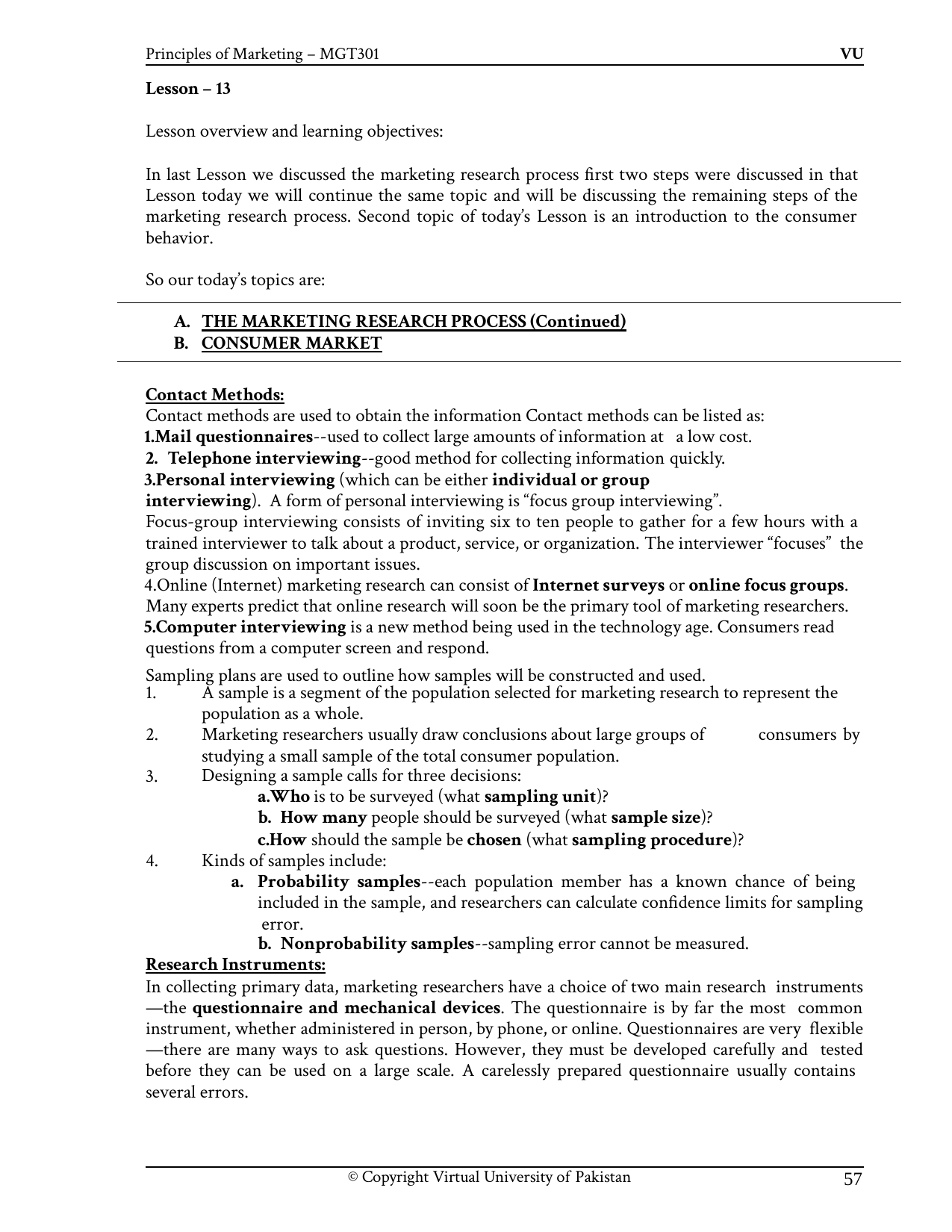

Principles of Marketing – MGT301
VU

Lesson – 13

Lesson overview and learning objectives:

In last Lesson we discussed the marketing research process first two steps were discussed in that  Lesson today we will continue the same topic and will be discussing the remaining steps of the  marketing research process. Second topic of today’s Lesson is an introduction to the consumer  behavior.

So our today’s topics are:

THE MARKETING RESEARCH PROCESS (Continued)
CONSUMER MARKET

Contact Methods:
Contact methods are used to obtain the information Contact methods can be listed as:
Mail questionnaires--used to collect large amounts of information at   a low cost.
Telephone interviewing--good method for collecting information quickly.
Personal interviewing (which can be either individual or group interviewing).  A form of personal interviewing is “focus group interviewing”.
Focus-group interviewing consists of inviting six to ten people to gather for a few hours with a  trained interviewer to talk about a product, service, or organization. The interviewer “focuses”  the group discussion on important issues.
Online (Internet) marketing research can consist of Internet surveys or online focus groups.  Many experts predict that online research will soon be the primary tool of marketing researchers.
Computer interviewing is a new method being used in the technology age. Consumers read  questions from a computer screen and respond.
Sampling plans are used to outline how samples will be constructed and used.

1.
A sample is a segment of the population selected for marketing research to represent the  population as a whole.
2.
consumers by
Marketing researchers usually draw conclusions about large groups of  studying a small sample of the total consumer population.
Designing a sample calls for three decisions:
Who is to be surveyed (what sampling unit)?
How many people should be surveyed (what sample size)?
How should the sample be chosen (what sampling procedure)?  Kinds of samples include:
3.
4.
Probability samples--each population member has a known chance of being  included in the sample, and researchers can calculate confidence limits for sampling  error.
Nonprobability samples--sampling error cannot be measured.
Research Instruments:
In collecting primary data, marketing researchers have a choice of two main research  instruments—the questionnaire and mechanical devices. The questionnaire is by far the most  common instrument, whether administered in person, by phone, or online. Questionnaires are very  flexible—there are many ways to ask questions. However, they must be developed carefully and  tested before they can be used on a large scale. A carelessly prepared questionnaire usually contains  several errors.
© Copyright Virtual University of Pakistan
57